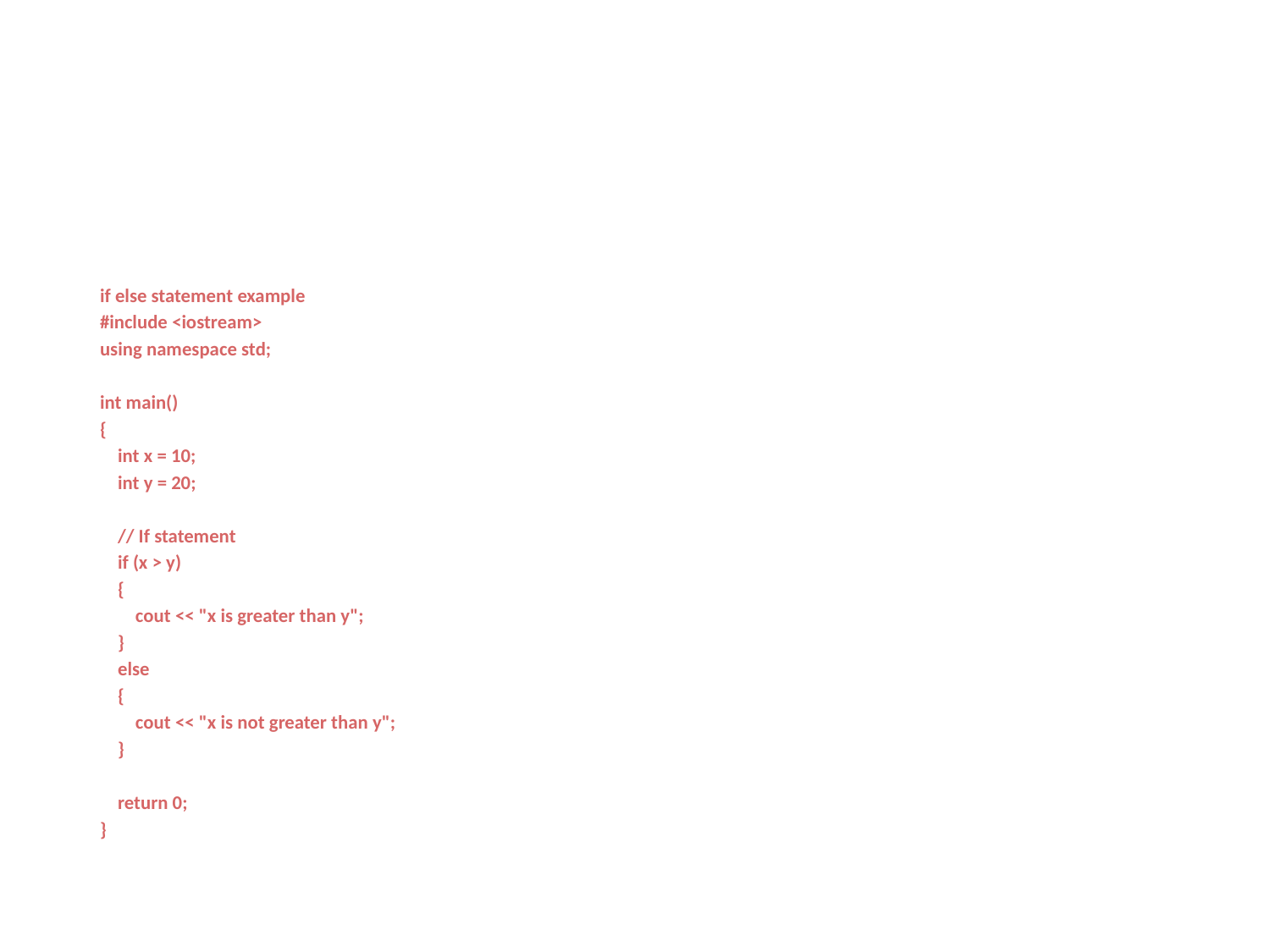

#

if else statement example
#include <iostream>
using namespace std;

int main()
{
    int x = 10;
    int y = 20;

    // If statement
    if (x > y)
    {
        cout << "x is greater than y";
    }
    else
    {
        cout << "x is not greater than y";
    }

    return 0;
}